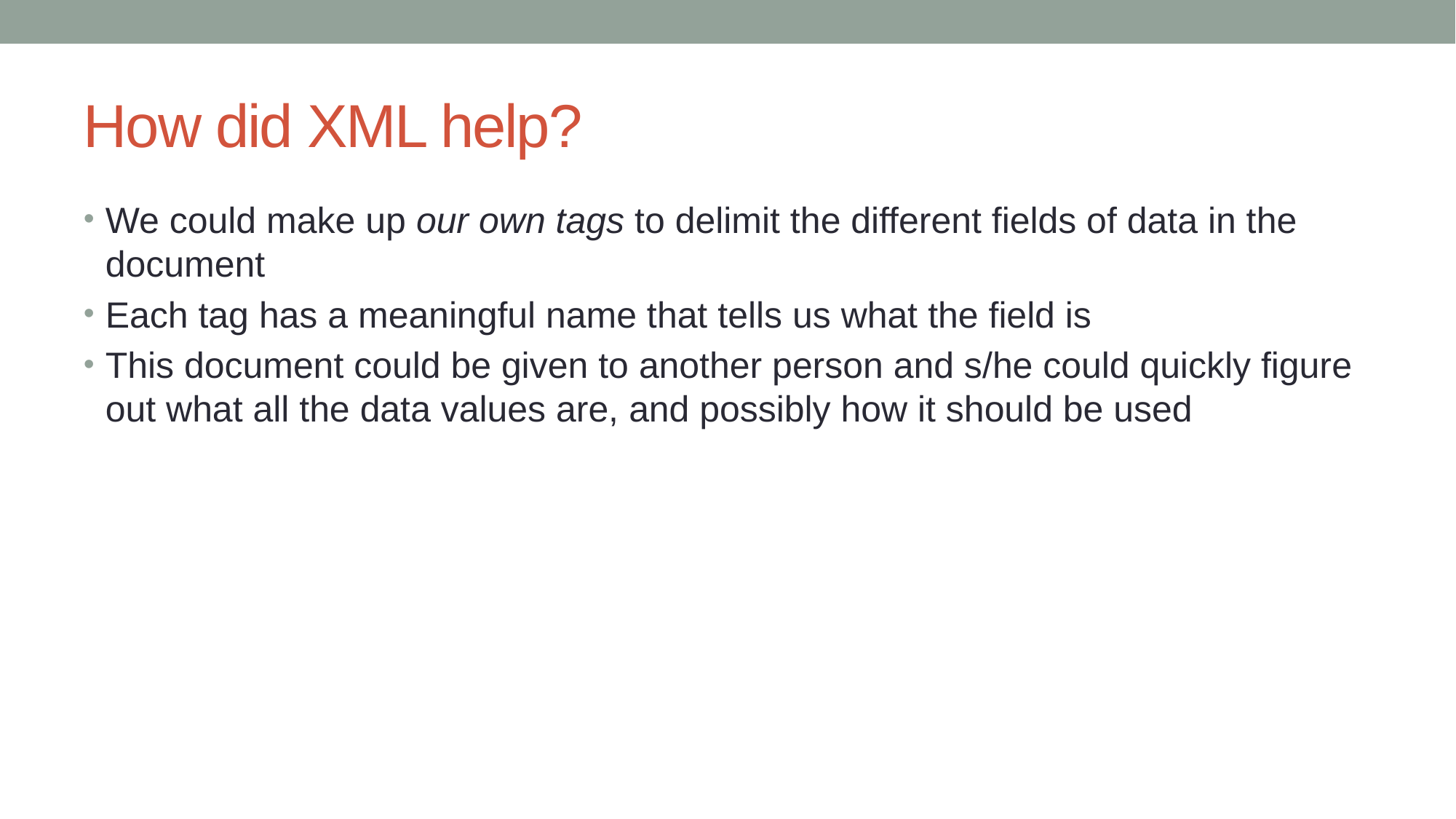

# How did XML help?
We could make up our own tags to delimit the different fields of data in the document
Each tag has a meaningful name that tells us what the field is
This document could be given to another person and s/he could quickly figure out what all the data values are, and possibly how it should be used